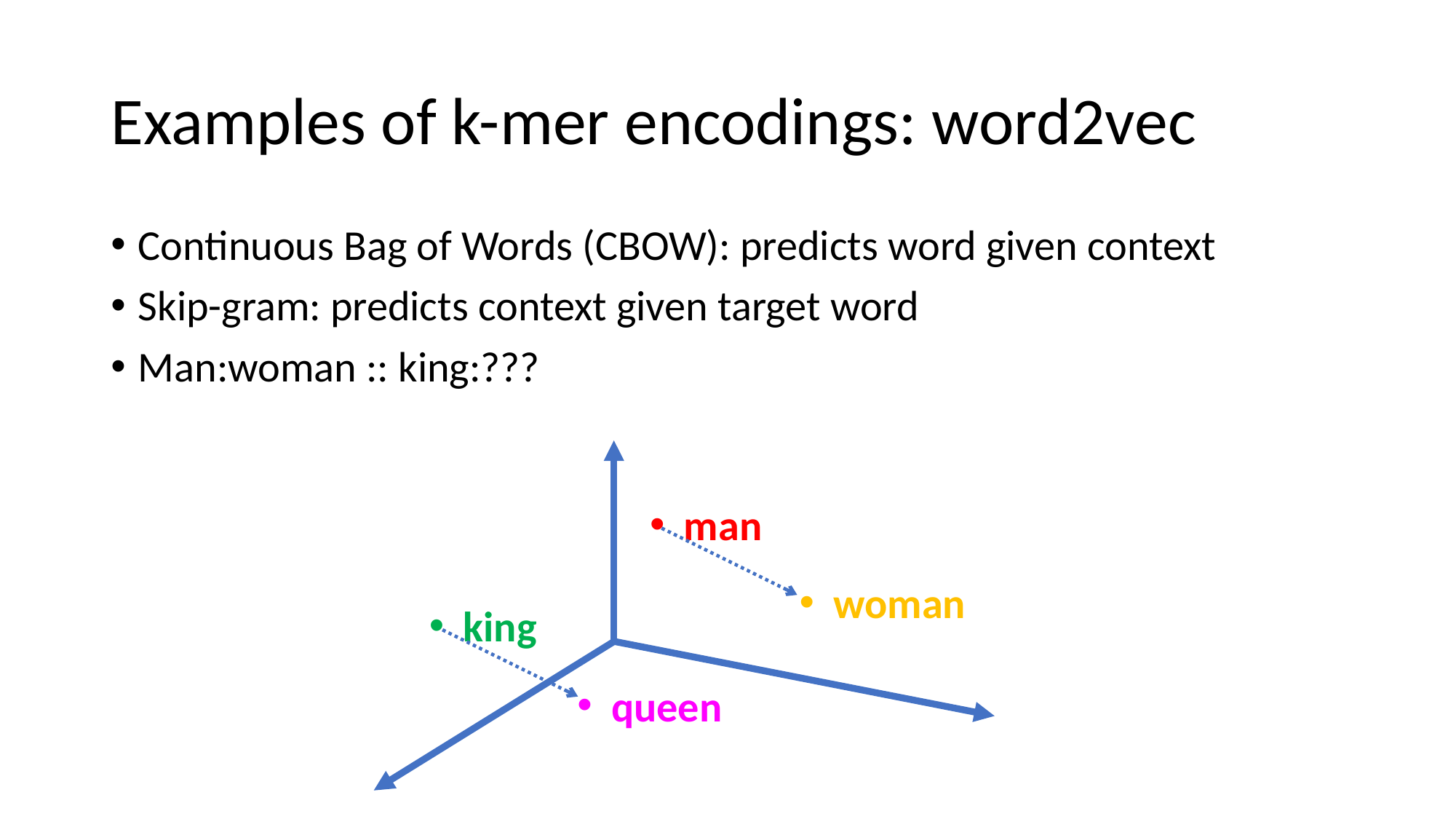

# Examples of k-mer encodings: word2vec
Continuous Bag of Words (CBOW): predicts word given context
Skip-gram: predicts context given target word
Man:woman :: king:???

man
woman
king
queen